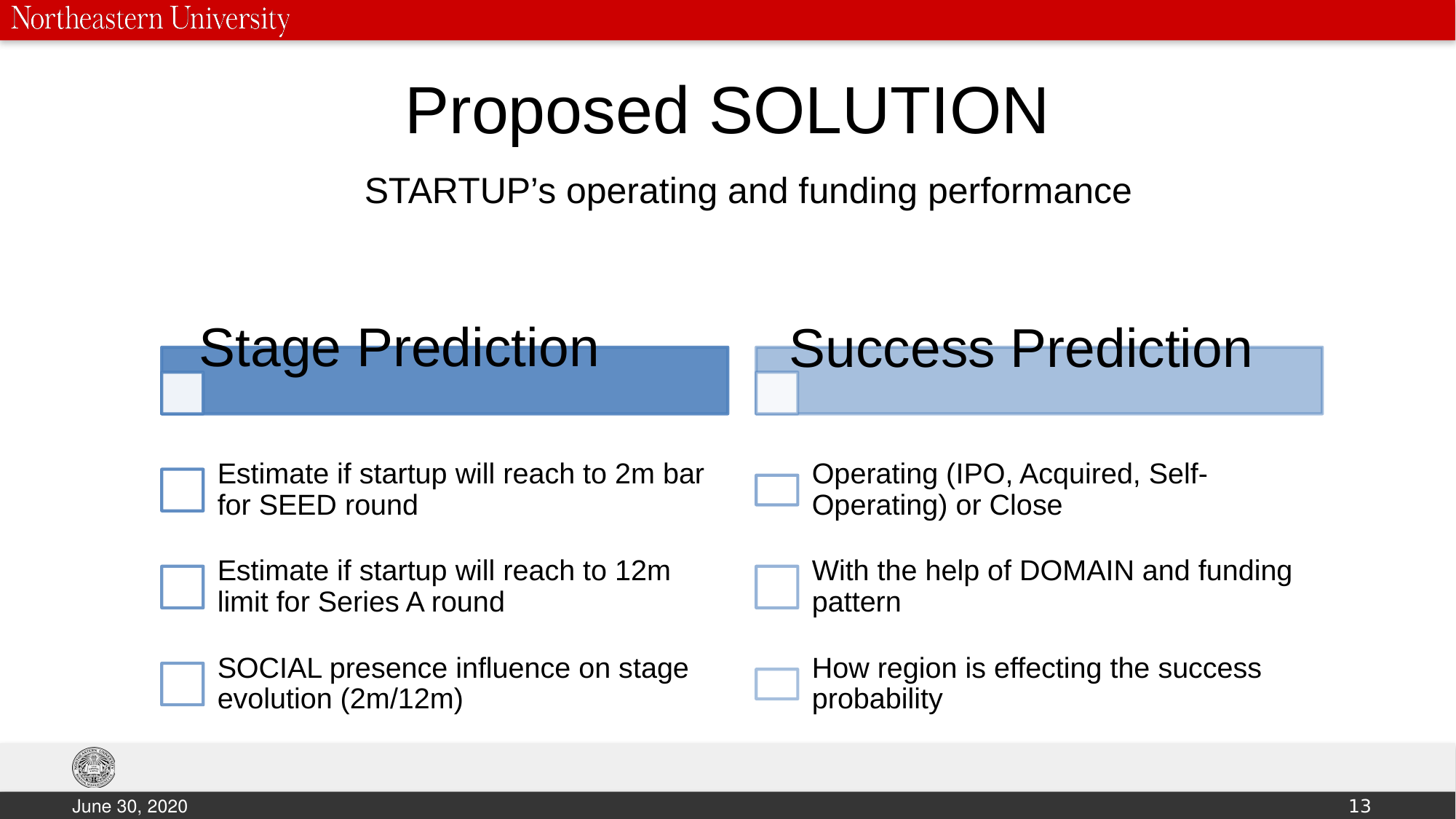

# Proposed SOLUTION
STARTUP’s operating and funding performance
Stage Prediction
Estimate if startup will reach to 2m bar for SEED round
Estimate if startup will reach to 12m limit for Series A round
SOCIAL presence influence on stage evolution (2m/12m)
Success Prediction
Operating (IPO, Acquired, Self-Operating) or Close
With the help of DOMAIN and funding pattern
How region is effecting the success probability
13